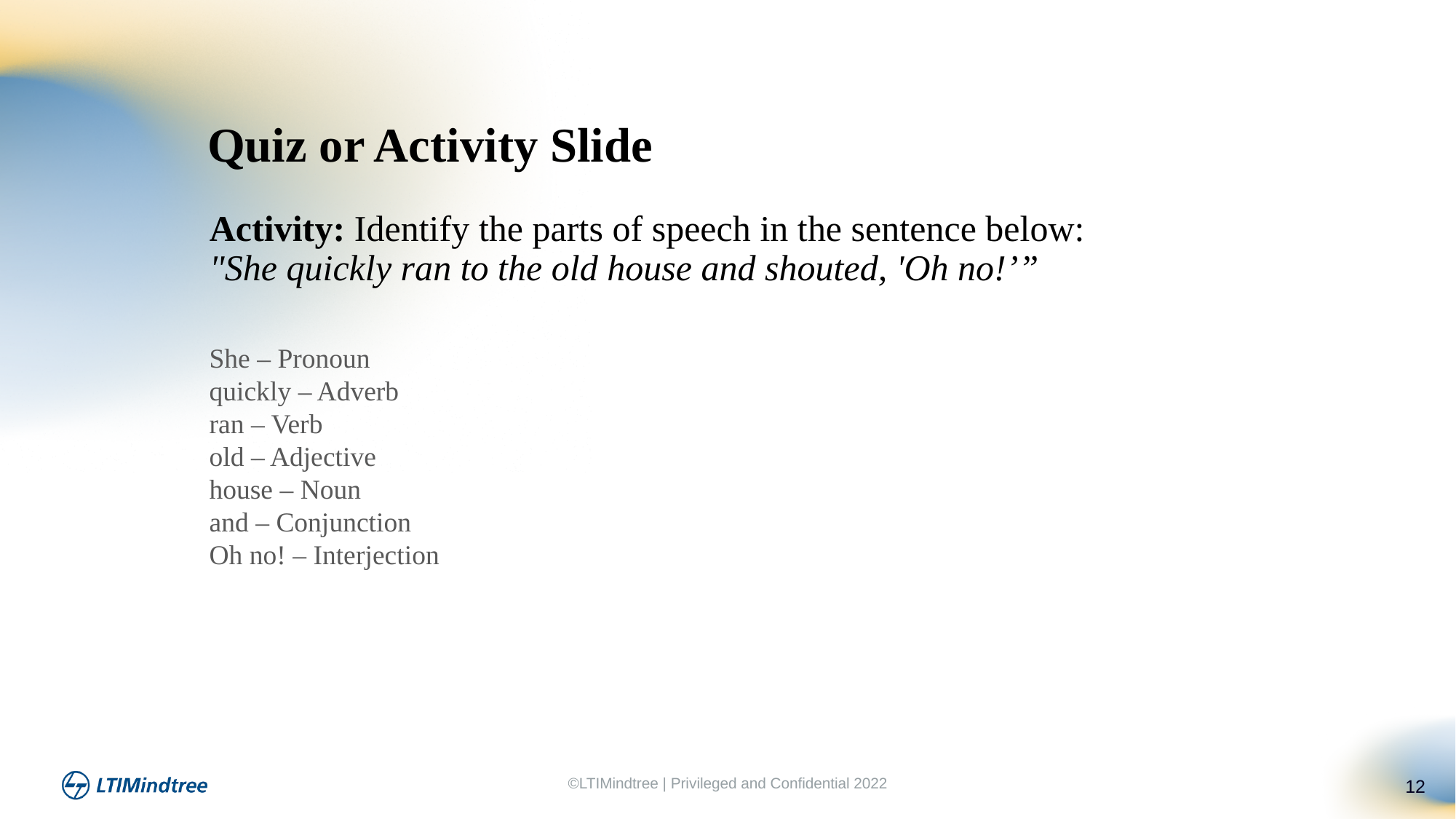

Quiz or Activity Slide

Activity: Identify the parts of speech in the sentence below:
"She quickly ran to the old house and shouted, 'Oh no!’”
She – Pronoun
quickly – Adverb
ran – Verb
old – Adjective
house – Noun
and – Conjunction
Oh no! – Interjection